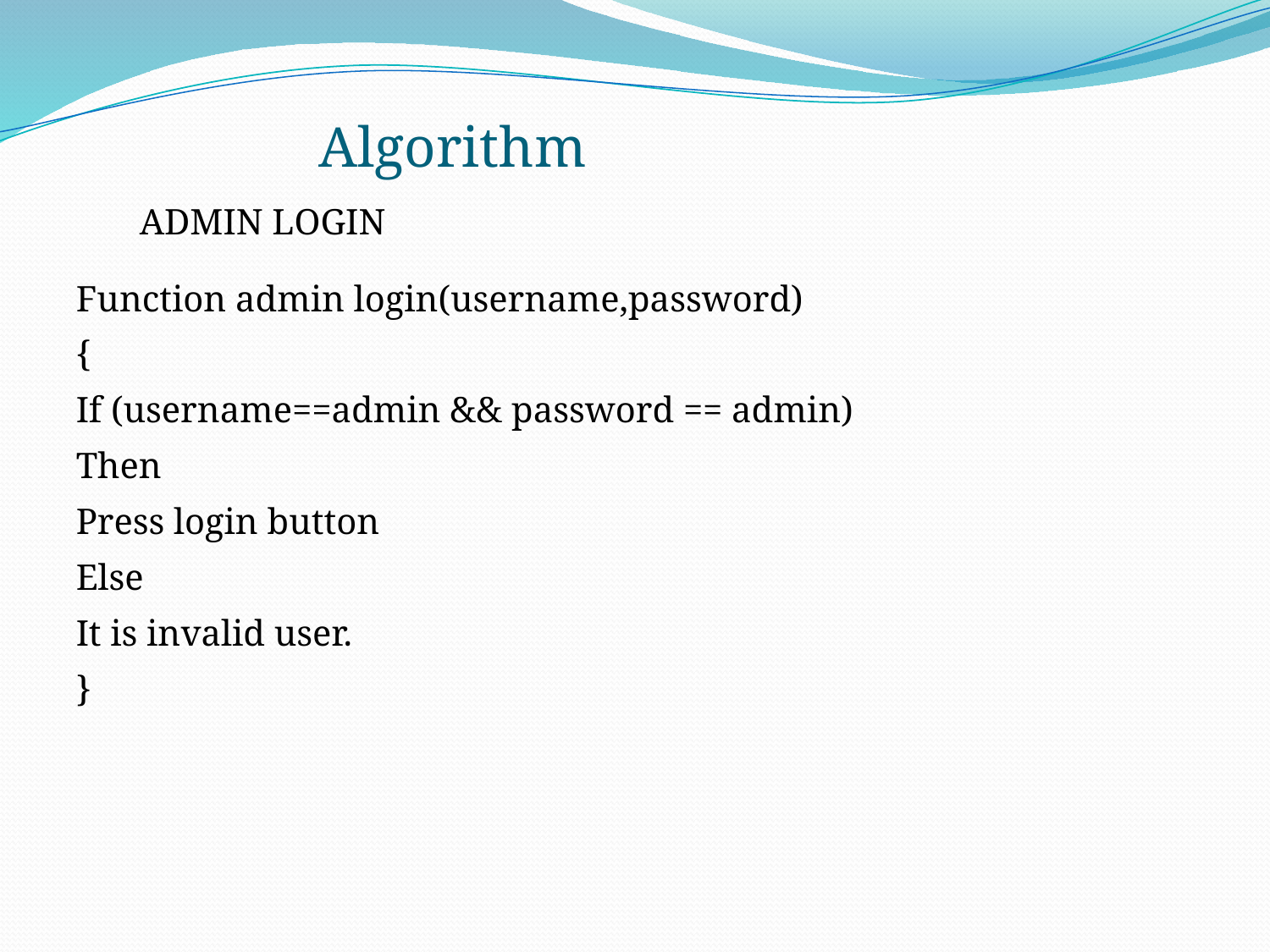

# Algorithm
ADMIN LOGIN
Function admin login(username,password)
{
If (username==admin && password == admin)
Then
Press login button
Else
It is invalid user.
}